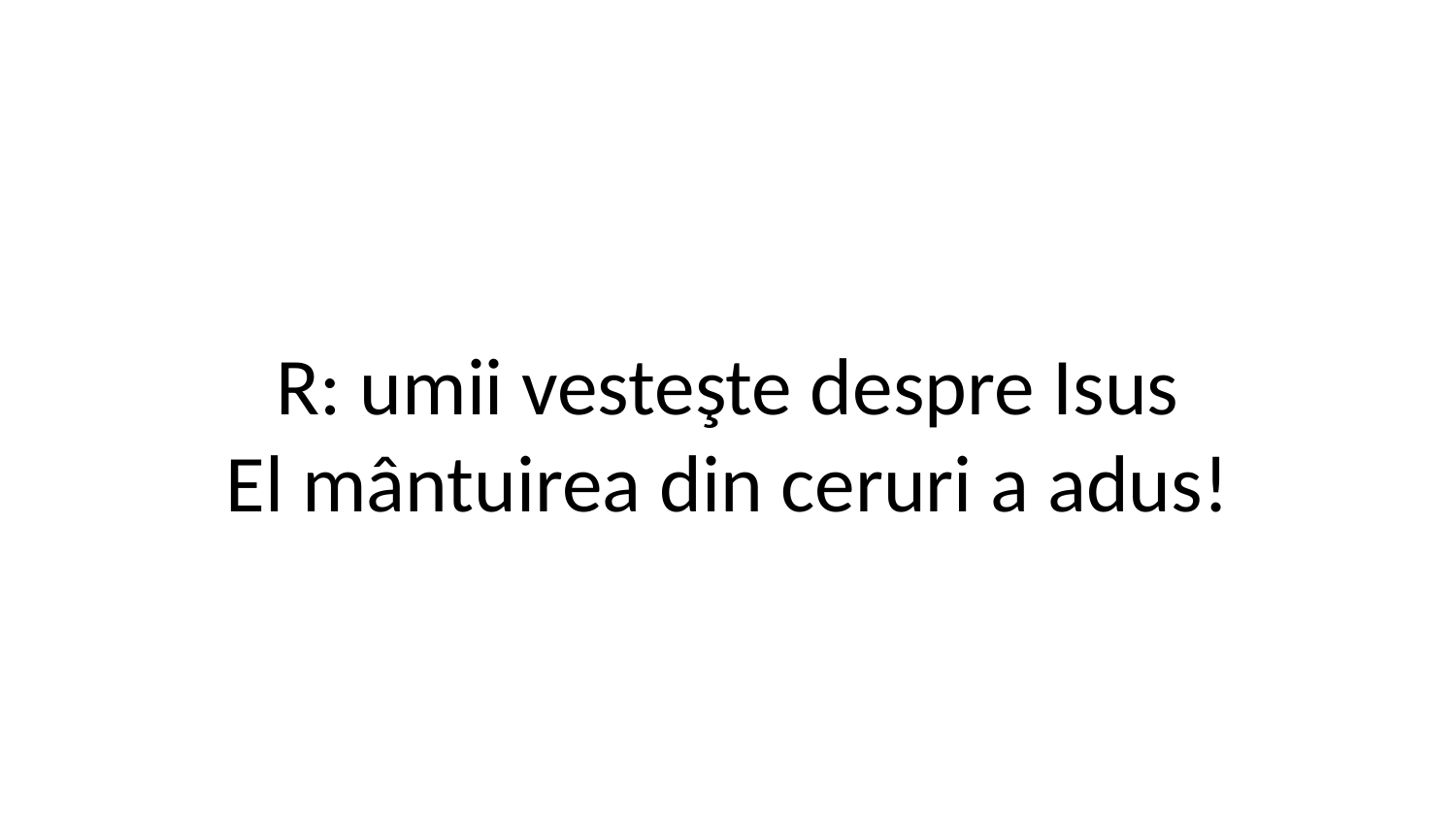

R: umii vesteşte despre Isus
El mântuirea din ceruri a adus!